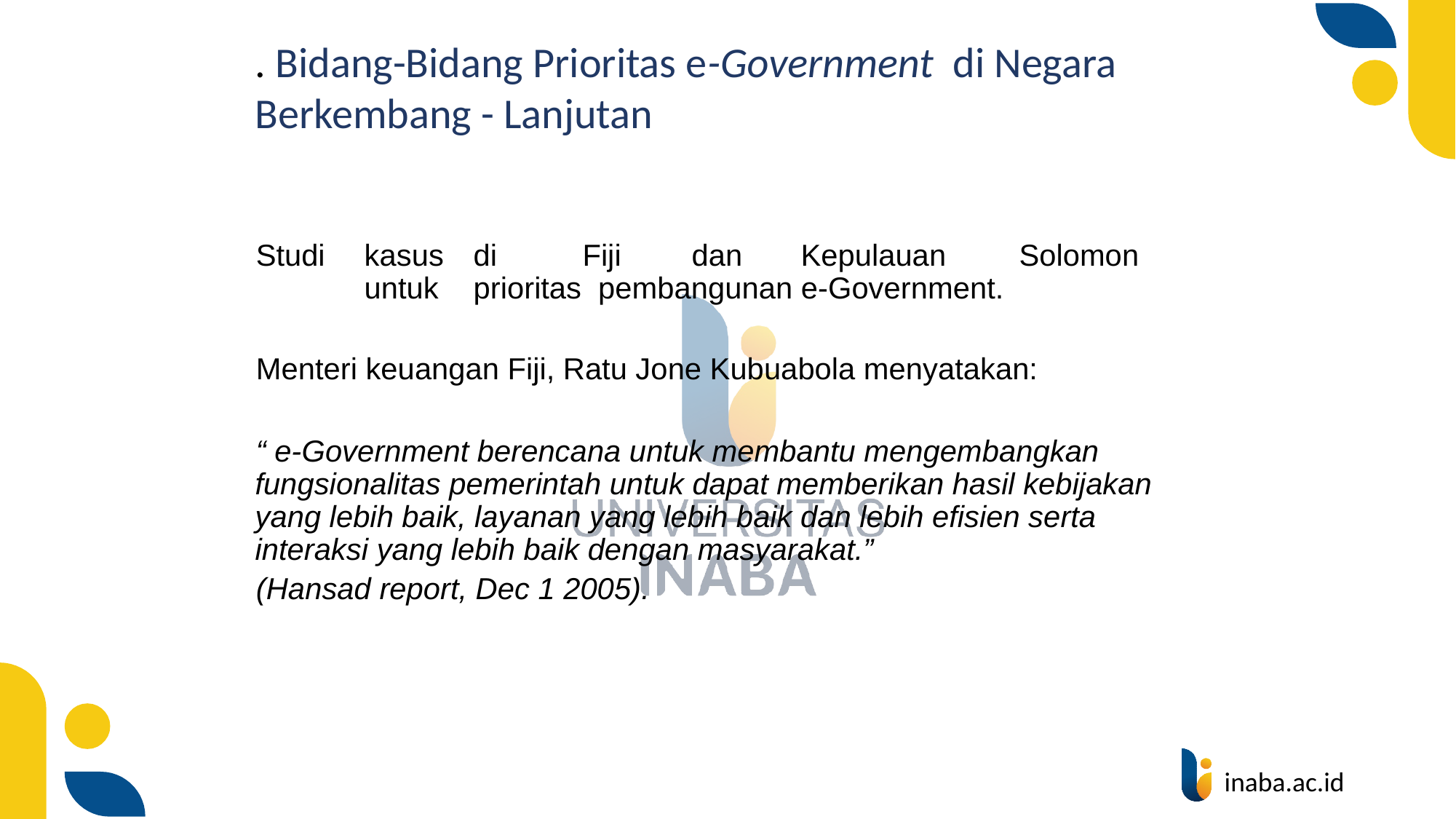

# . Bidang-Bidang Prioritas e-Government  di Negara Berkembang - Lanjutan
Studi	kasus	di	Fiji	dan	Kepulauan	Solomon	untuk	prioritas  pembangunan e-Government.

Menteri keuangan Fiji, Ratu Jone Kubuabola menyatakan:

“ e-Government berencana untuk membantu mengembangkan  fungsionalitas pemerintah untuk dapat memberikan hasil kebijakan  yang lebih baik, layanan yang lebih baik dan lebih efisien serta  interaksi yang lebih baik dengan masyarakat.”
(Hansad report, Dec 1 2005).